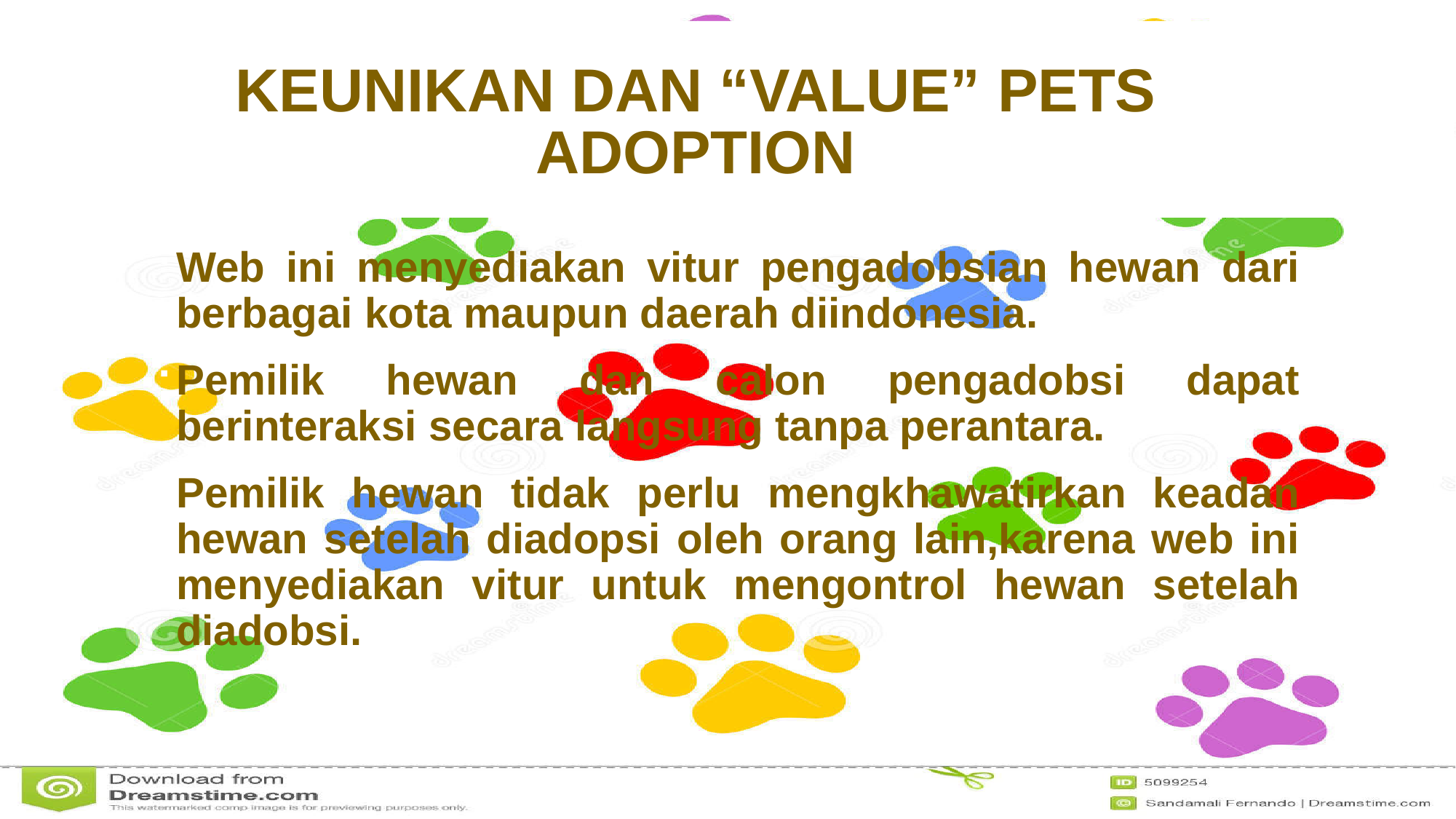

# Keunikan dan “Value” pets adoption
Web ini menyediakan vitur pengadobsian hewan dari berbagai kota maupun daerah diindonesia.
Pemilik hewan dan calon pengadobsi dapat berinteraksi secara langsung tanpa perantara.
Pemilik hewan tidak perlu mengkhawatirkan keadan hewan setelah diadopsi oleh orang lain,karena web ini menyediakan vitur untuk mengontrol hewan setelah diadobsi.